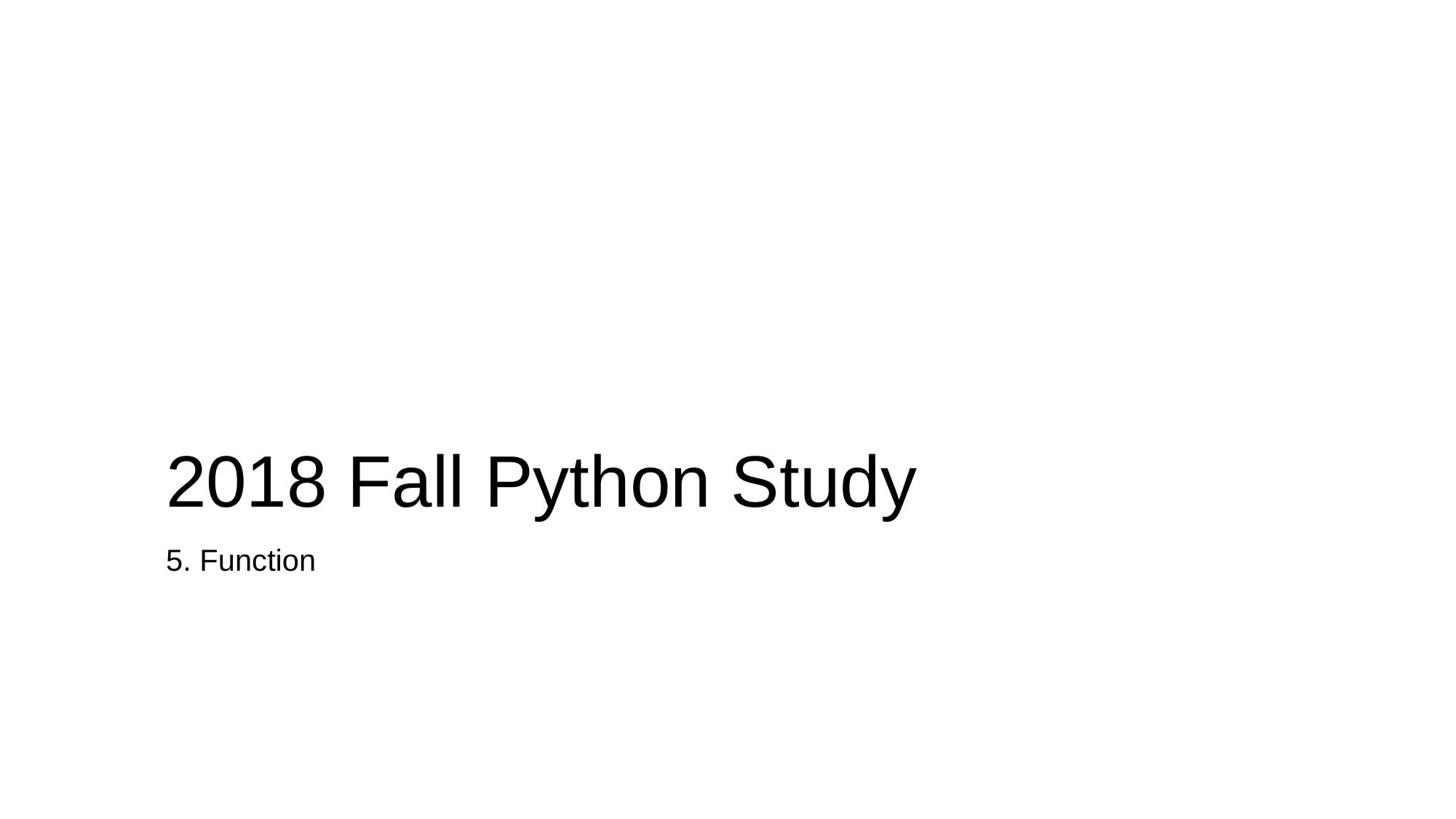

# 2018 Fall Python Study
5. Function